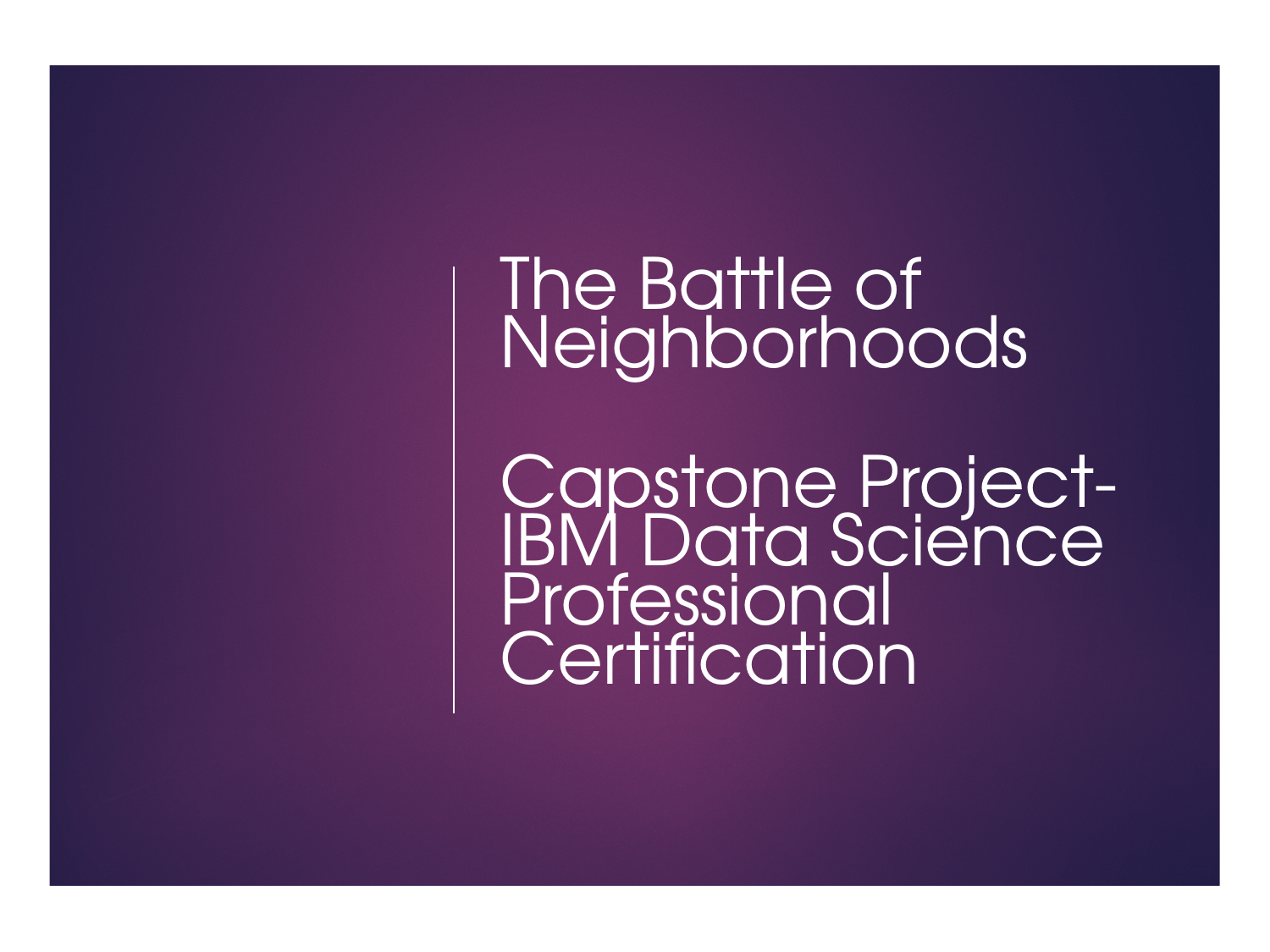

The Battle of Neighborhoods

Capstone Project- IBM Data Science Professional Certification